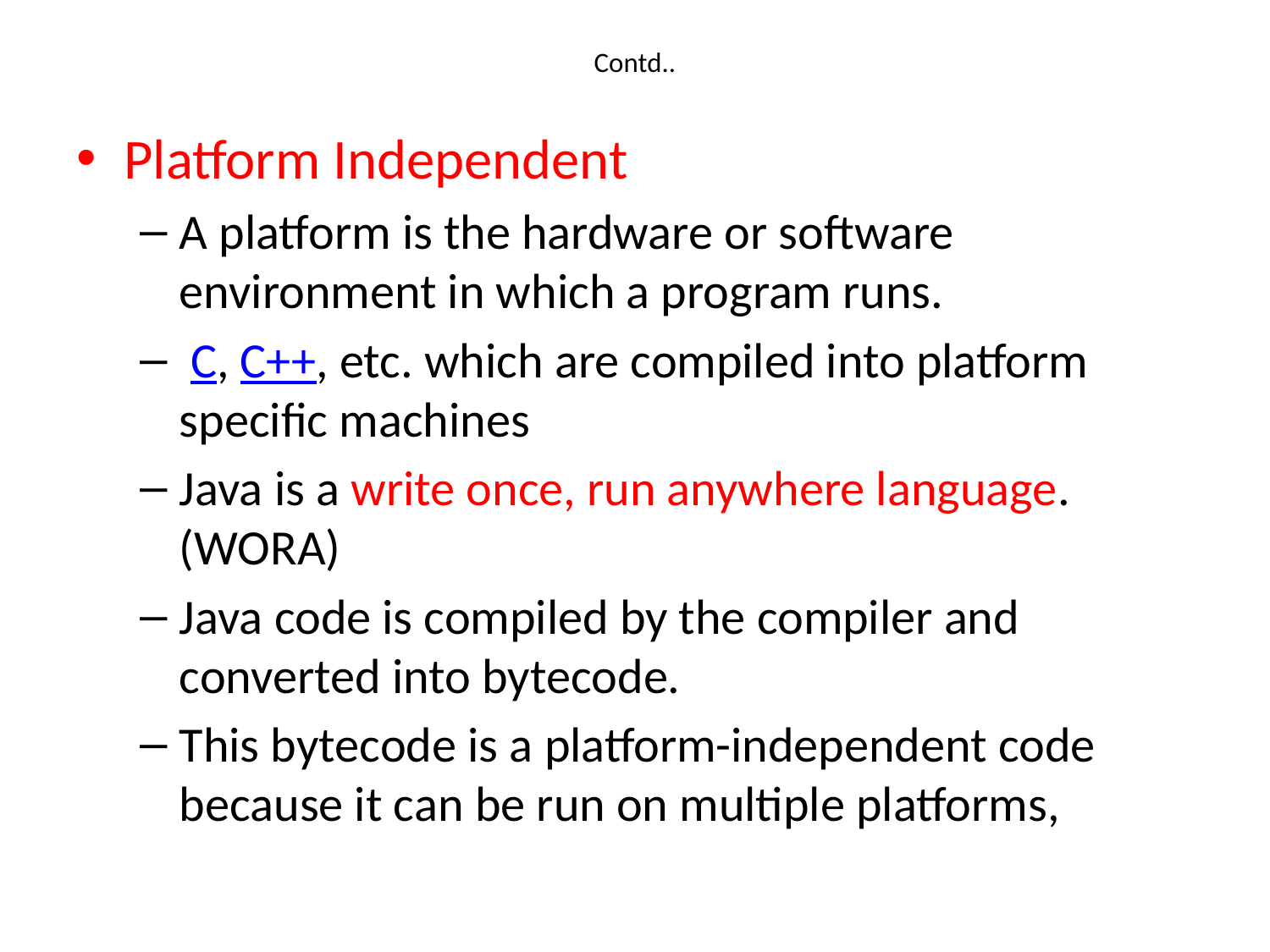

# Contd..
Platform Independent
A platform is the hardware or software environment in which a program runs.
 C, C++, etc. which are compiled into platform specific machines
Java is a write once, run anywhere language.(WORA)
Java code is compiled by the compiler and converted into bytecode.
This bytecode is a platform-independent code because it can be run on multiple platforms,